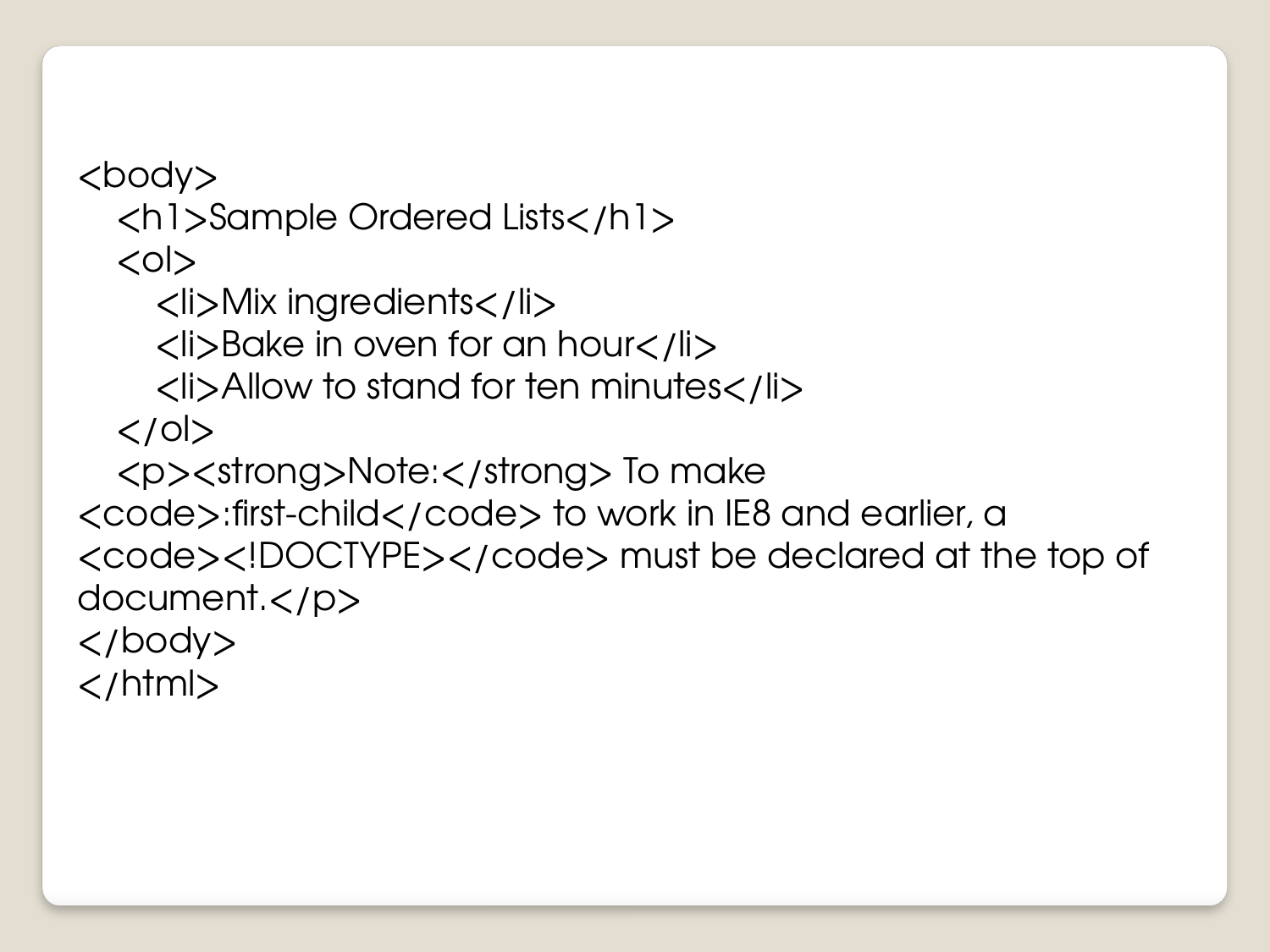

<body>
    <h1>Sample Ordered Lists</h1>
    <ol>
        <li>Mix ingredients</li>
        <li>Bake in oven for an hour</li>
        <li>Allow to stand for ten minutes</li>
    </ol>
    <p><strong>Note:</strong> To make <code>:first-child</code> to work in IE8 and earlier, a <code><!DOCTYPE></code> must be declared at the top of document.</p>
</body>
</html>